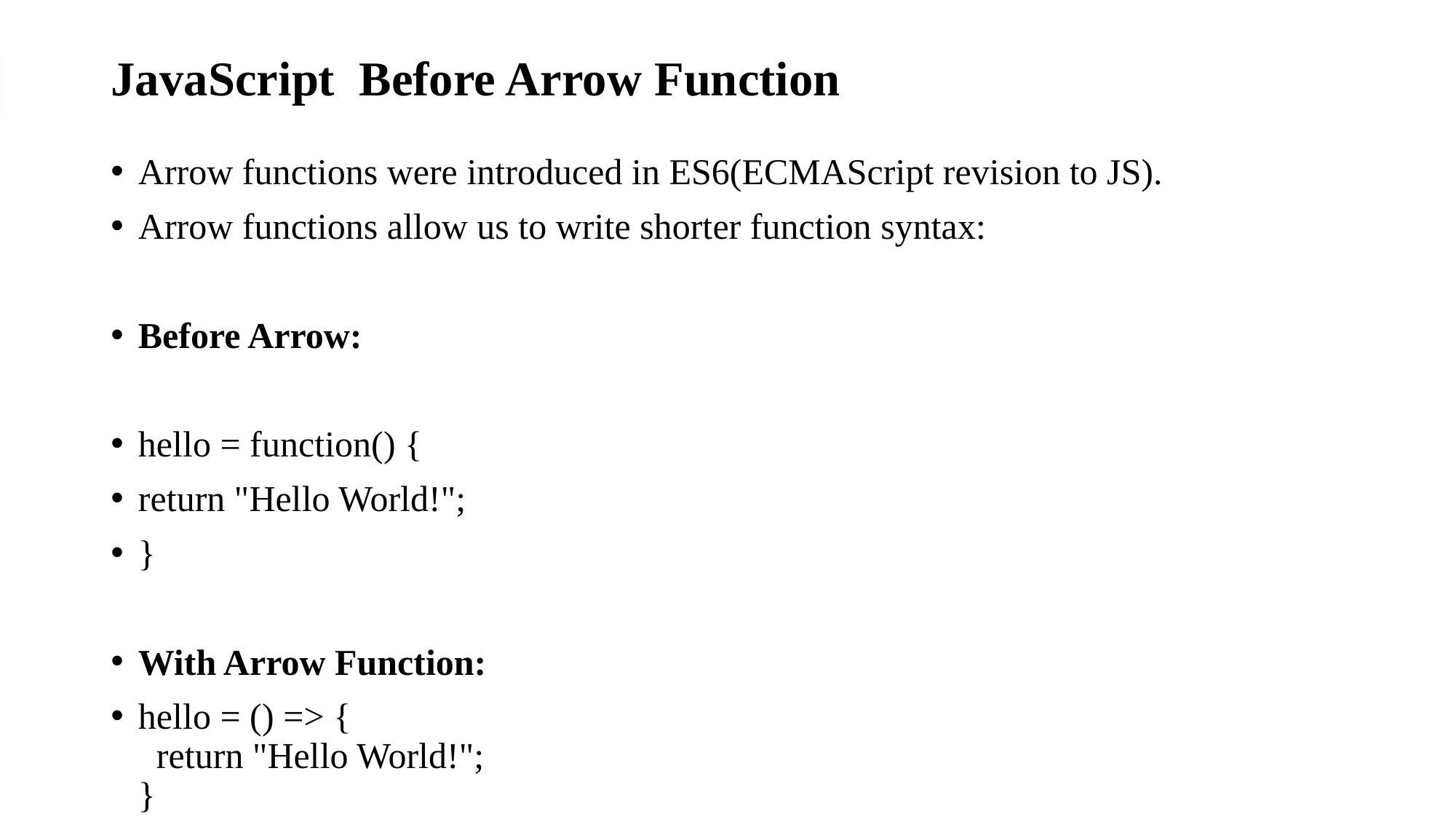

# JavaScript  Before Arrow Function ❮ Previou ❮ Pre

Arrow functions were introduced in ES6(ECMAScript revision to JS).
Arrow functions allow us to write shorter function syntax:

Before Arrow:

hello = function() {
return "Hello World!";
}

With Arrow Function:
hello = () => {
  return "Hello World!";
}